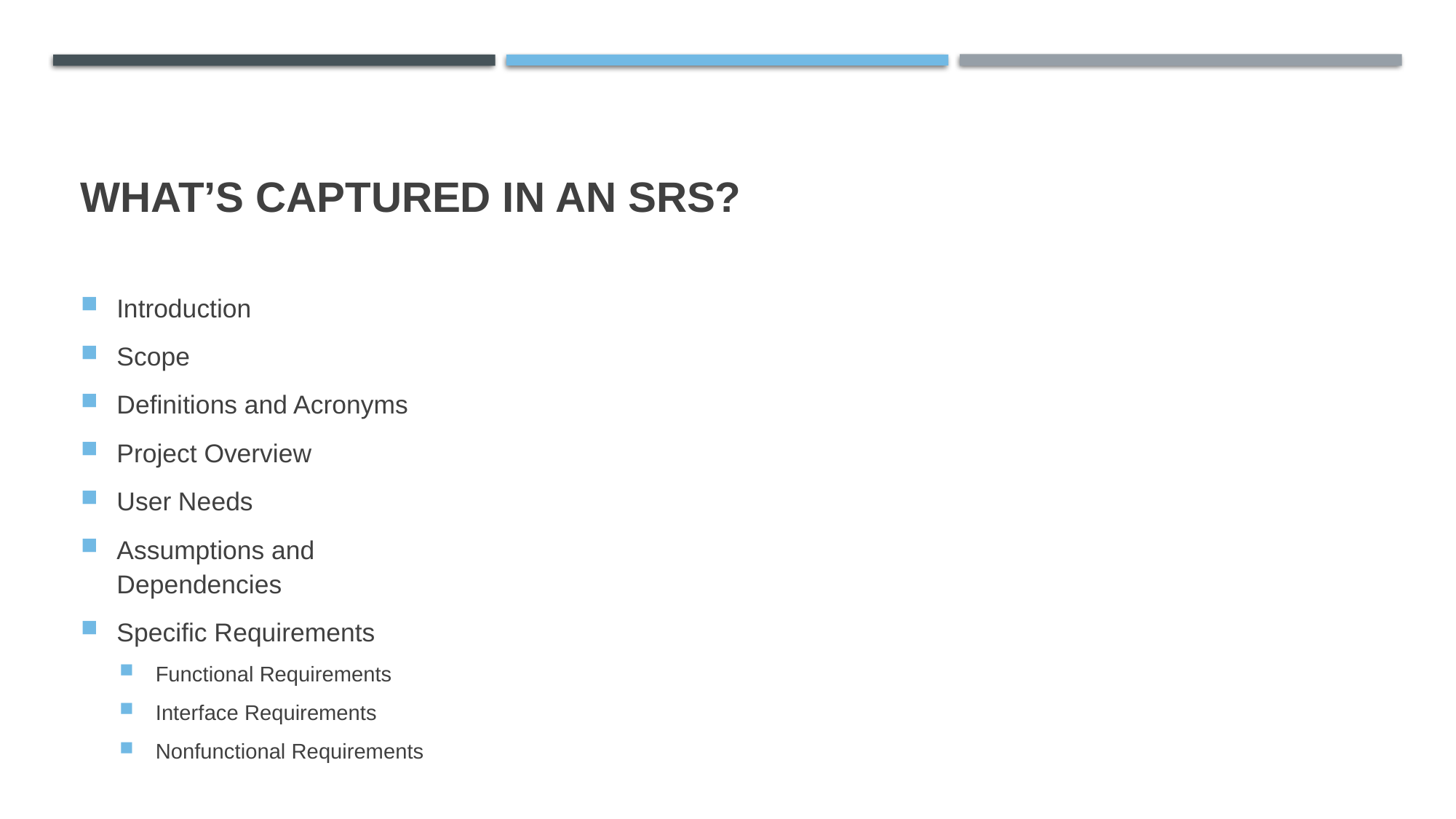

# What’s captured in an srs?
Introduction
Scope
Definitions and Acronyms
Project Overview
User Needs
Assumptions and Dependencies
Specific Requirements
Functional Requirements
Interface Requirements
Nonfunctional Requirements